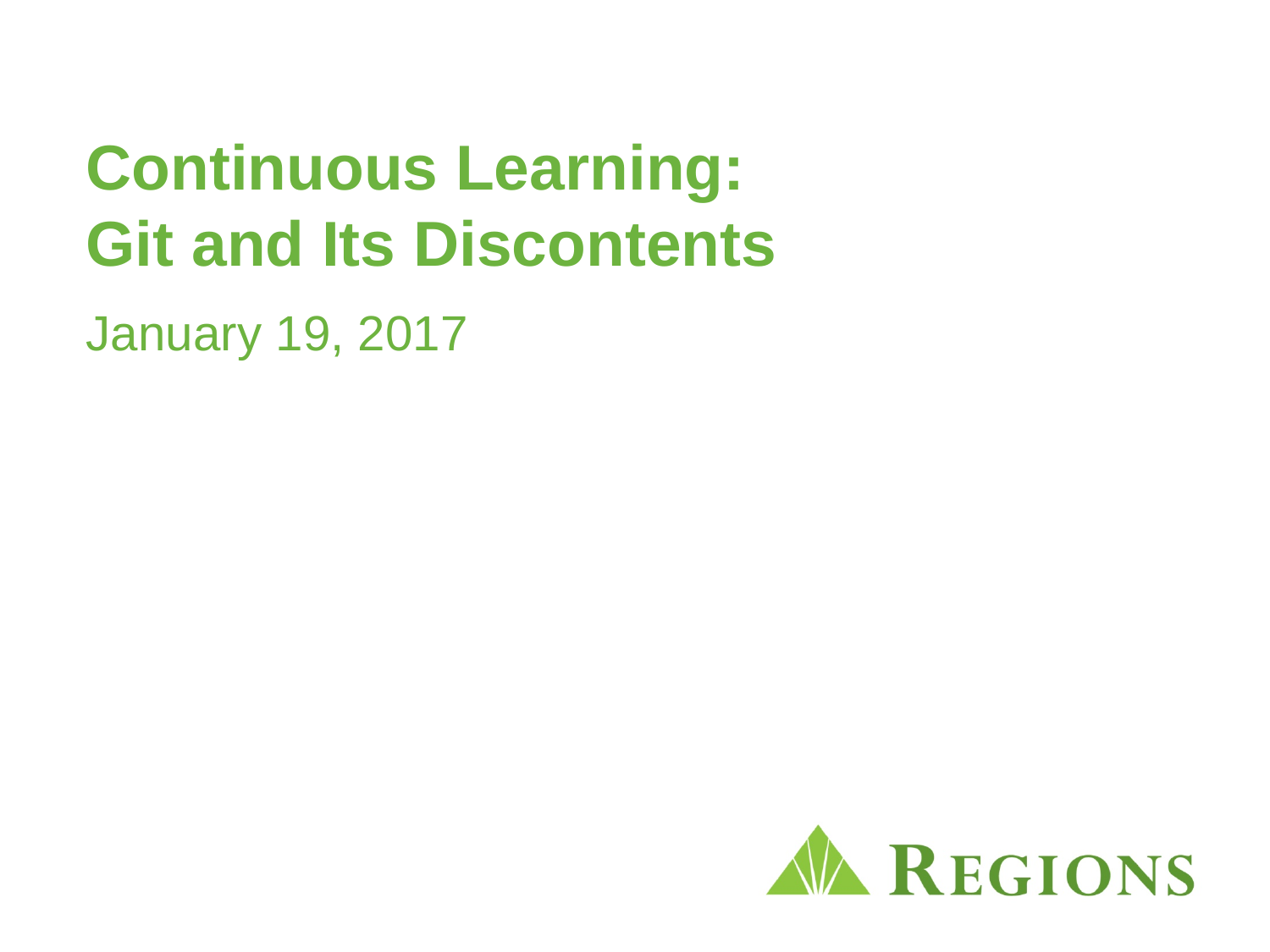

# Continuous Learning: Git and Its Discontents
January 19, 2017